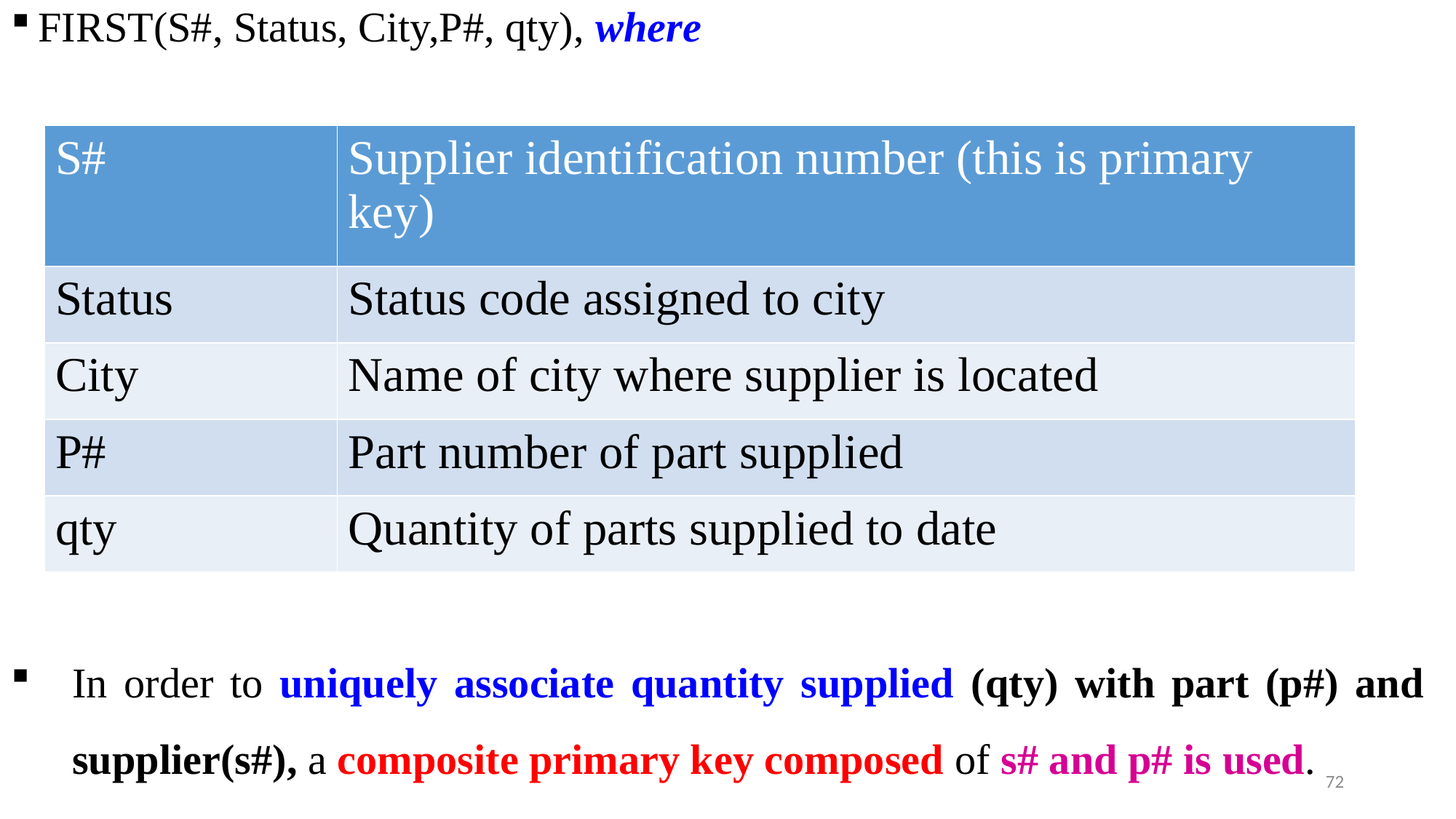

FIRST(S#, Status, City,P#, qty), where

| S# | Supplier identification number (this is primary key) |
| --- | --- |
| Status | Status code assigned to city |
| City | Name of city where supplier is located |
| P# | Part number of part supplied |
| qty | Quantity of parts supplied to date |
In order to uniquely associate quantity supplied (qty) with part (p#) and supplier(s#), a composite primary key composed of s# and p# is used.
72